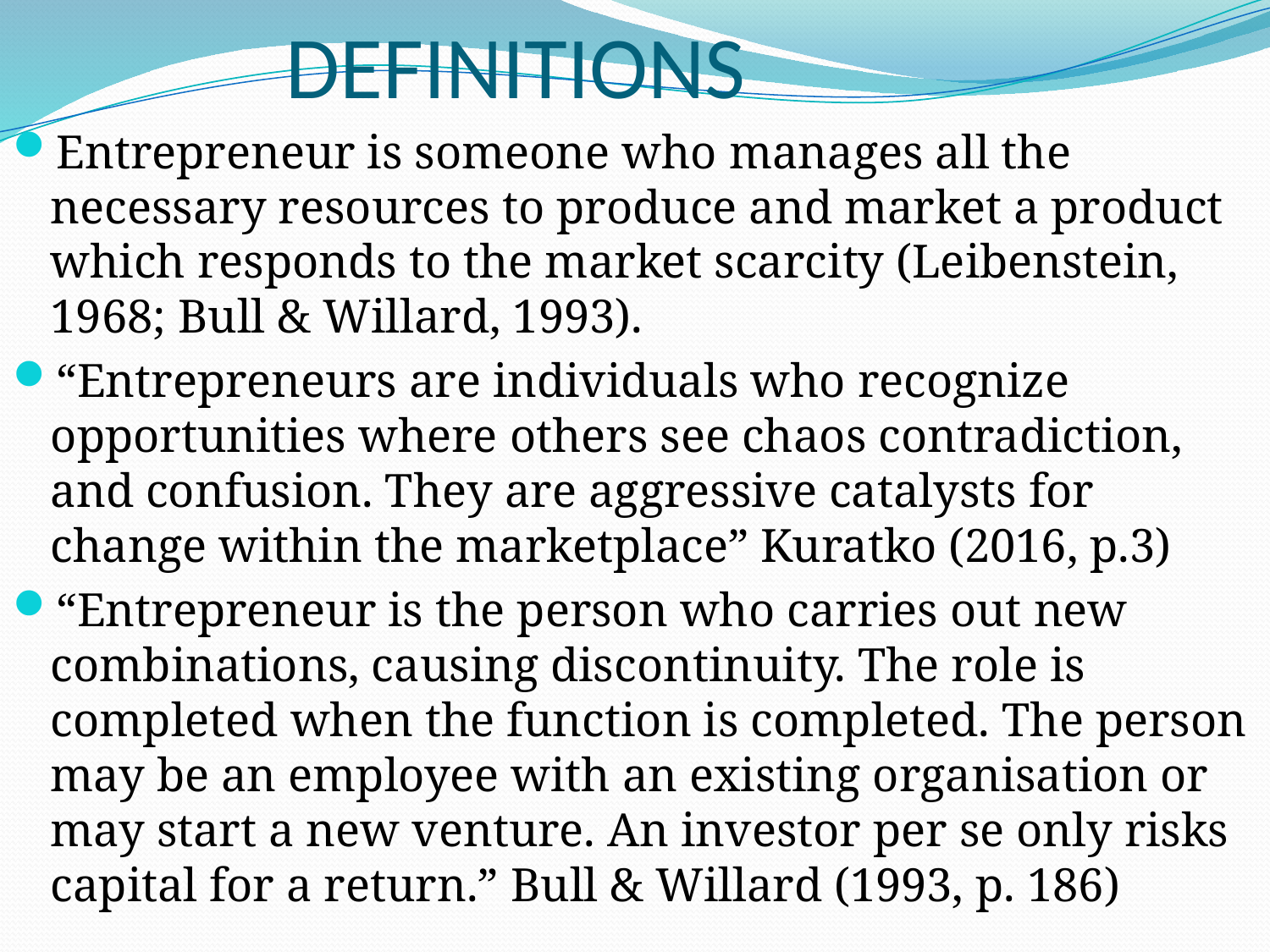

# DEFINITIONS
Entrepreneur is someone who manages all the necessary resources to produce and market a product which responds to the market scarcity (Leibenstein, 1968; Bull & Willard, 1993).
“Entrepreneurs are individuals who recognize opportunities where others see chaos contradiction, and confusion. They are aggressive catalysts for change within the marketplace” Kuratko (2016, p.3)
“Entrepreneur is the person who carries out new combinations, causing discontinuity. The role is completed when the function is completed. The person may be an employee with an existing organisation or may start a new venture. An investor per se only risks capital for a return.” Bull & Willard (1993, p. 186)